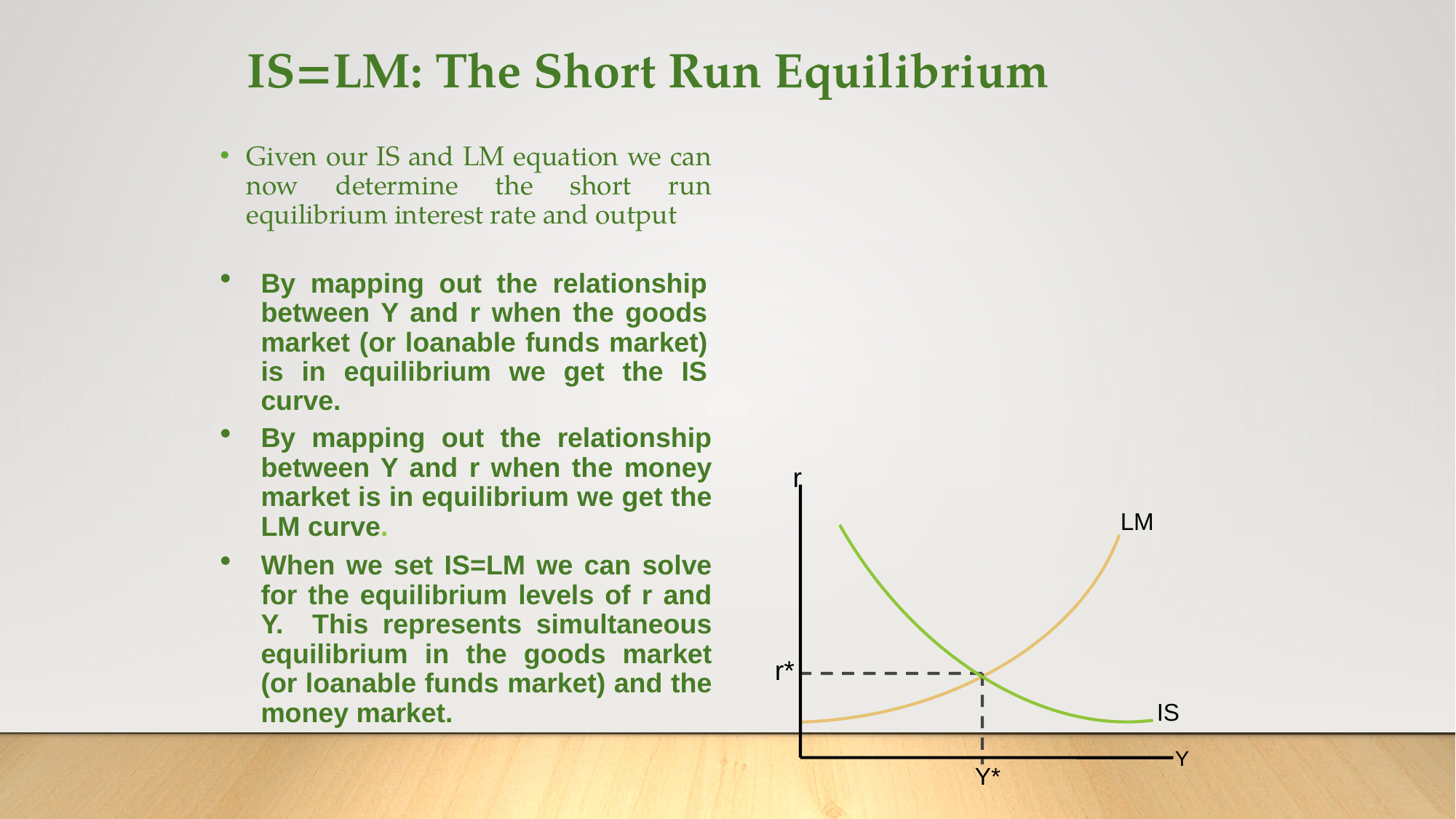

# IS=LM: The Short Run Equilibrium
Given our IS and LM equation we can now determine the short run equilibrium interest rate and output
By mapping out the relationship between Y and r when the goods market (or loanable funds market) is in equilibrium we get the IS curve.
By mapping out the relationship between Y and r when the money market is in equilibrium we get the LM curve.
r

Y

LM

When we set IS=LM we can solve for the equilibrium levels of r and Y.  This represents simultaneous equilibrium in the goods market (or loanable funds market) and the money market.

r*

IS
Y*